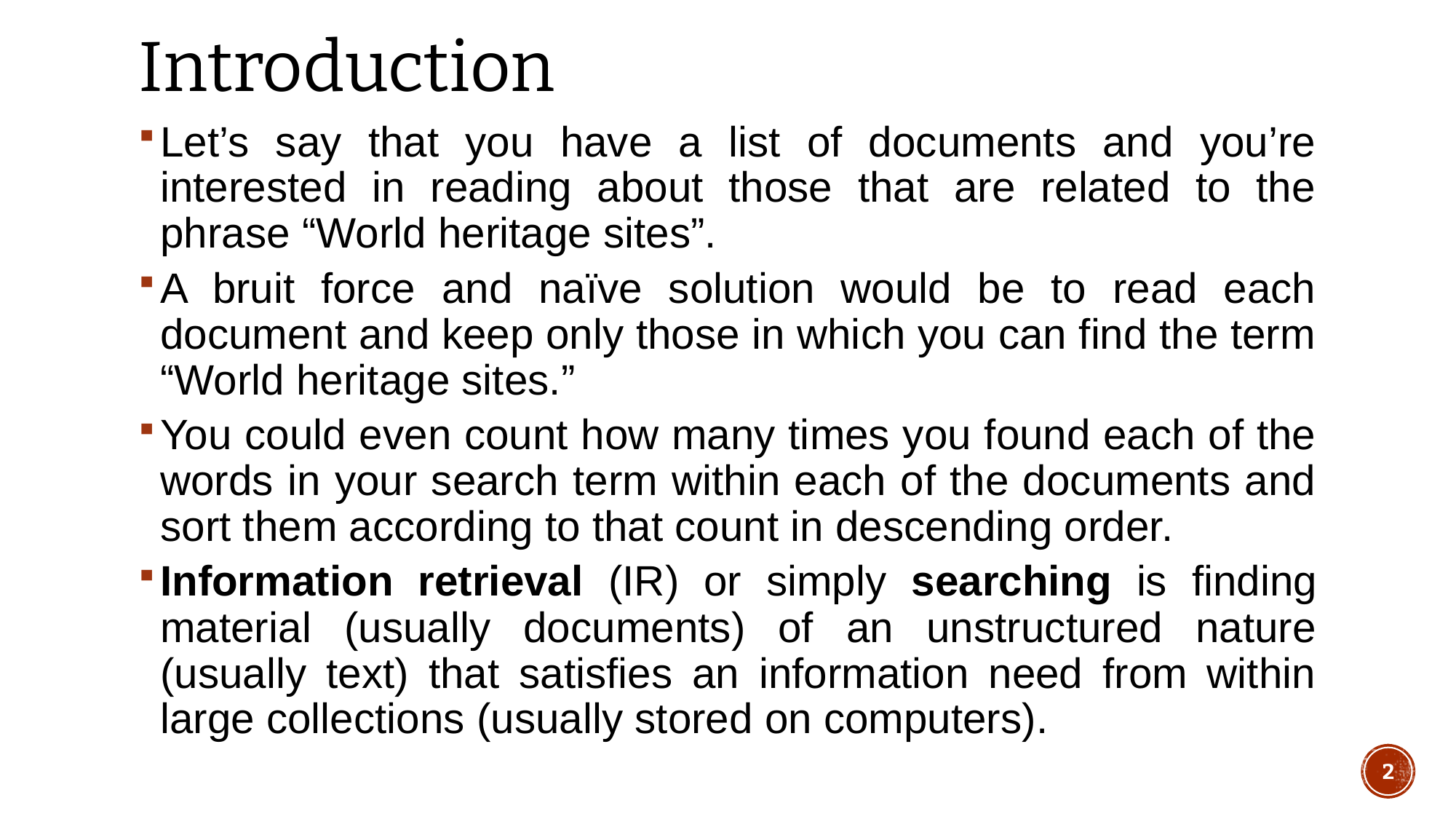

# Introduction
Let’s say that you have a list of documents and you’re interested in reading about those that are related to the phrase “World heritage sites”.
A bruit force and naïve solution would be to read each document and keep only those in which you can find the term “World heritage sites.”
You could even count how many times you found each of the words in your search term within each of the documents and sort them according to that count in descending order.
Information retrieval (IR) or simply searching is finding material (usually documents) of an unstructured nature (usually text) that satisfies an information need from within large collections (usually stored on computers).
2